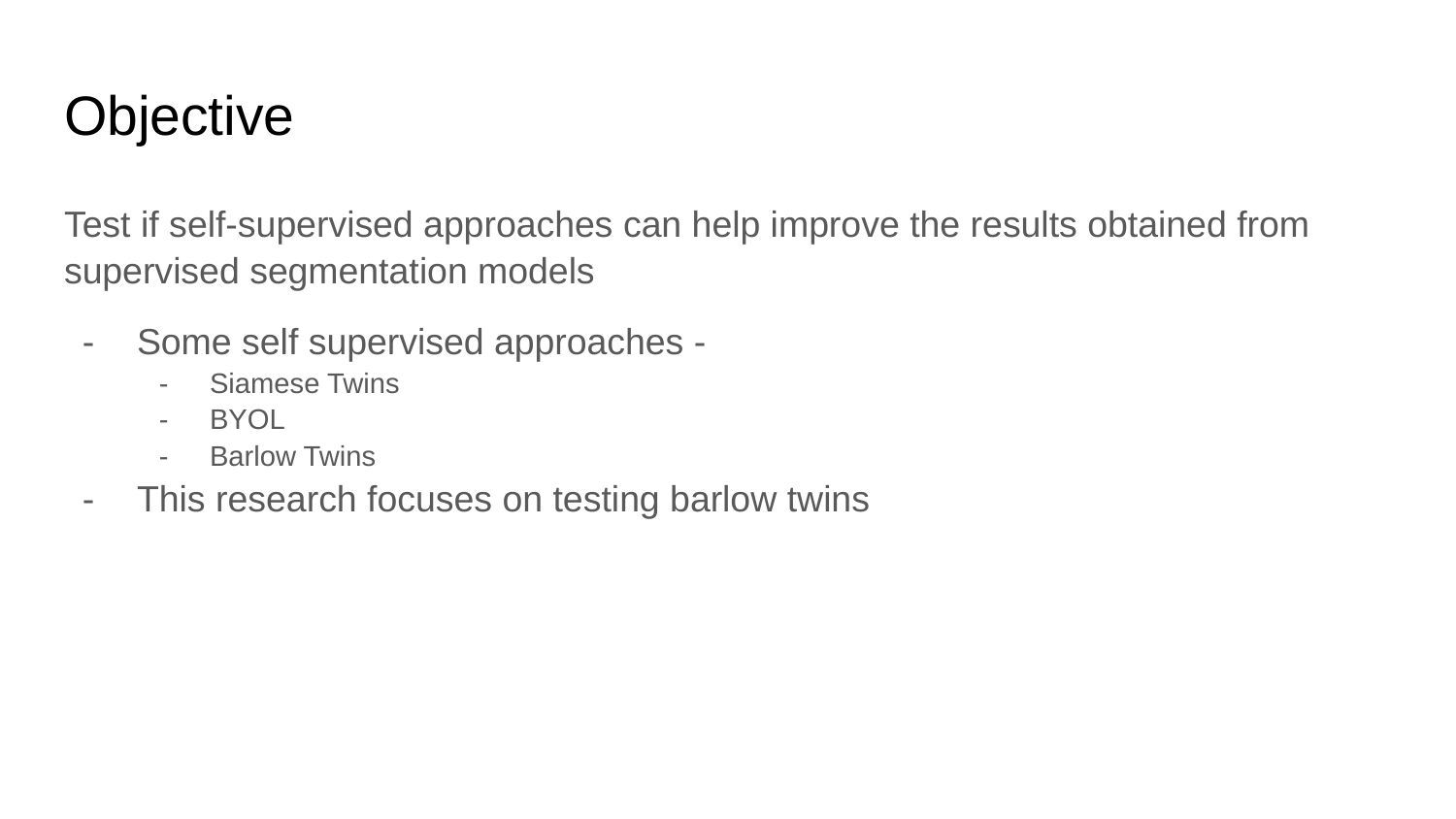

# Objective
Test if self-supervised approaches can help improve the results obtained from supervised segmentation models
Some self supervised approaches -
Siamese Twins
BYOL
Barlow Twins
This research focuses on testing barlow twins